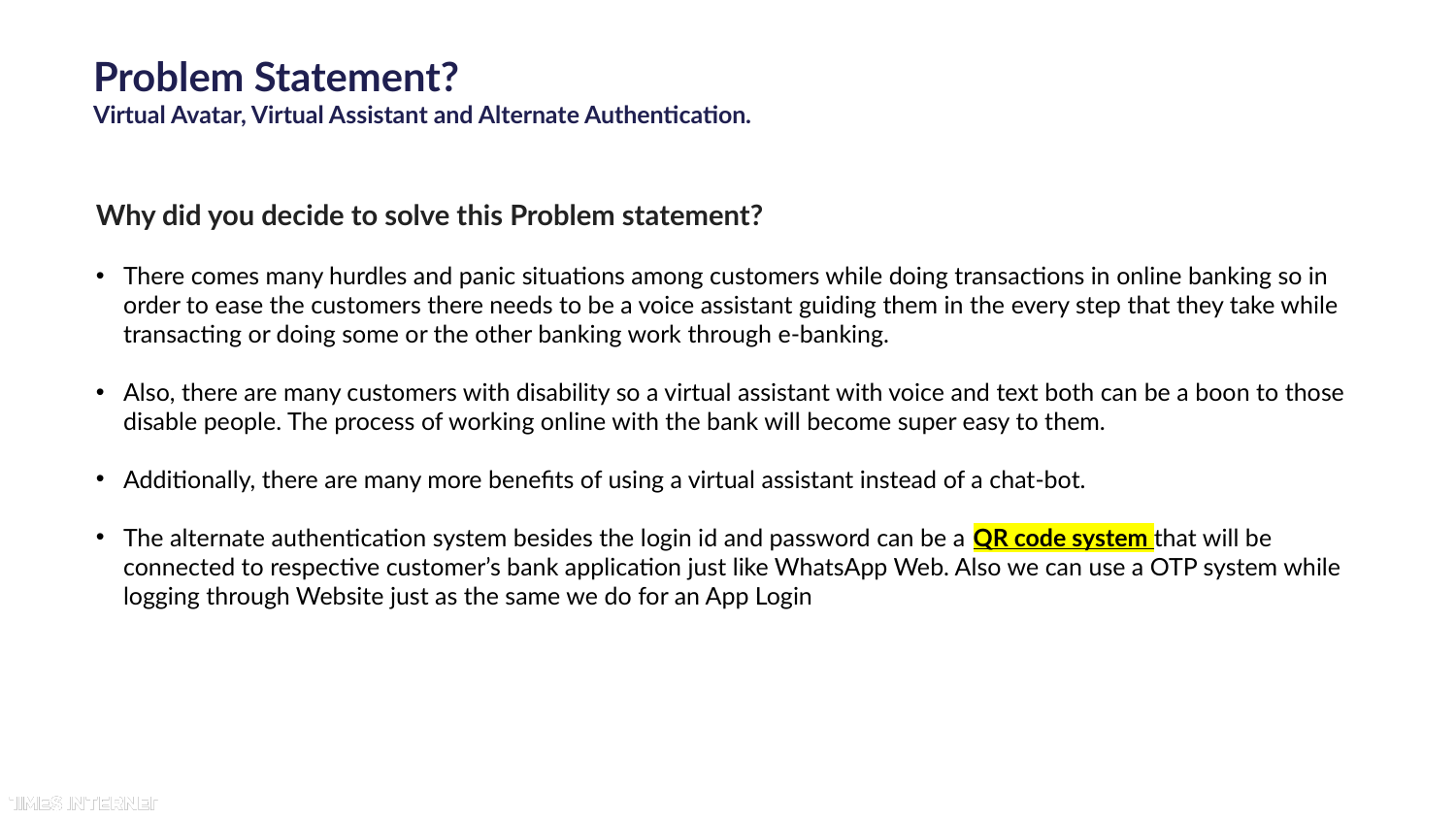

# Problem Statement? Virtual Avatar, Virtual Assistant and Alternate Authentication.
Why did you decide to solve this Problem statement?

There comes many hurdles and panic situations among customers while doing transactions in online banking so in order to ease the customers there needs to be a voice assistant guiding them in the every step that they take while transacting or doing some or the other banking work through e-banking.

Also, there are many customers with disability so a virtual assistant with voice and text both can be a boon to those disable people. The process of working online with the bank will become super easy to them.

Additionally, there are many more benefits of using a virtual assistant instead of a chat-bot.

The alternate authentication system besides the login id and password can be a QR code system that will be connected to respective customer’s bank application just like WhatsApp Web. Also we can use a OTP system while logging through Website just as the same we do for an App Login